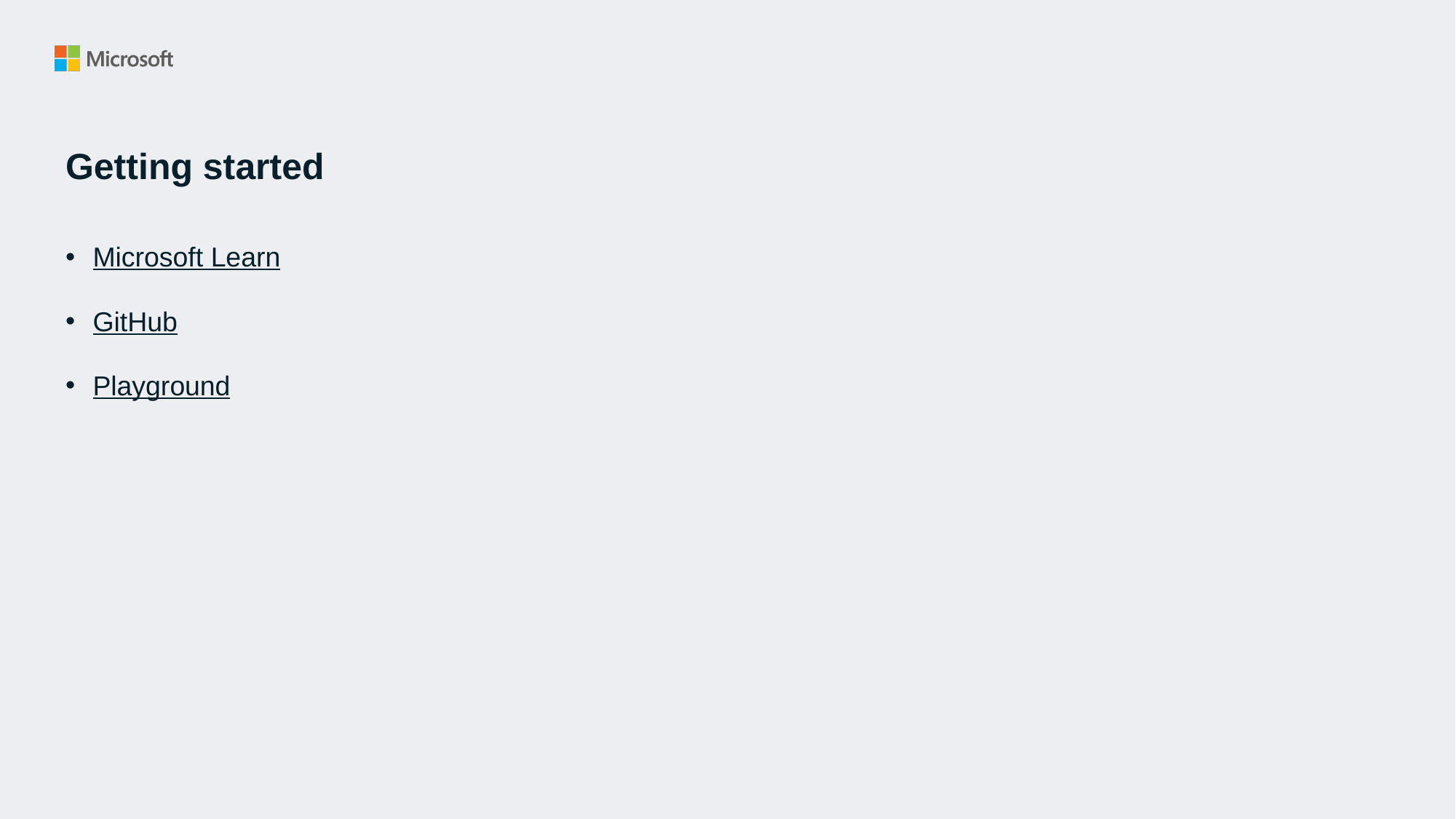

# Getting started
Microsoft Learn
GitHub
Playground